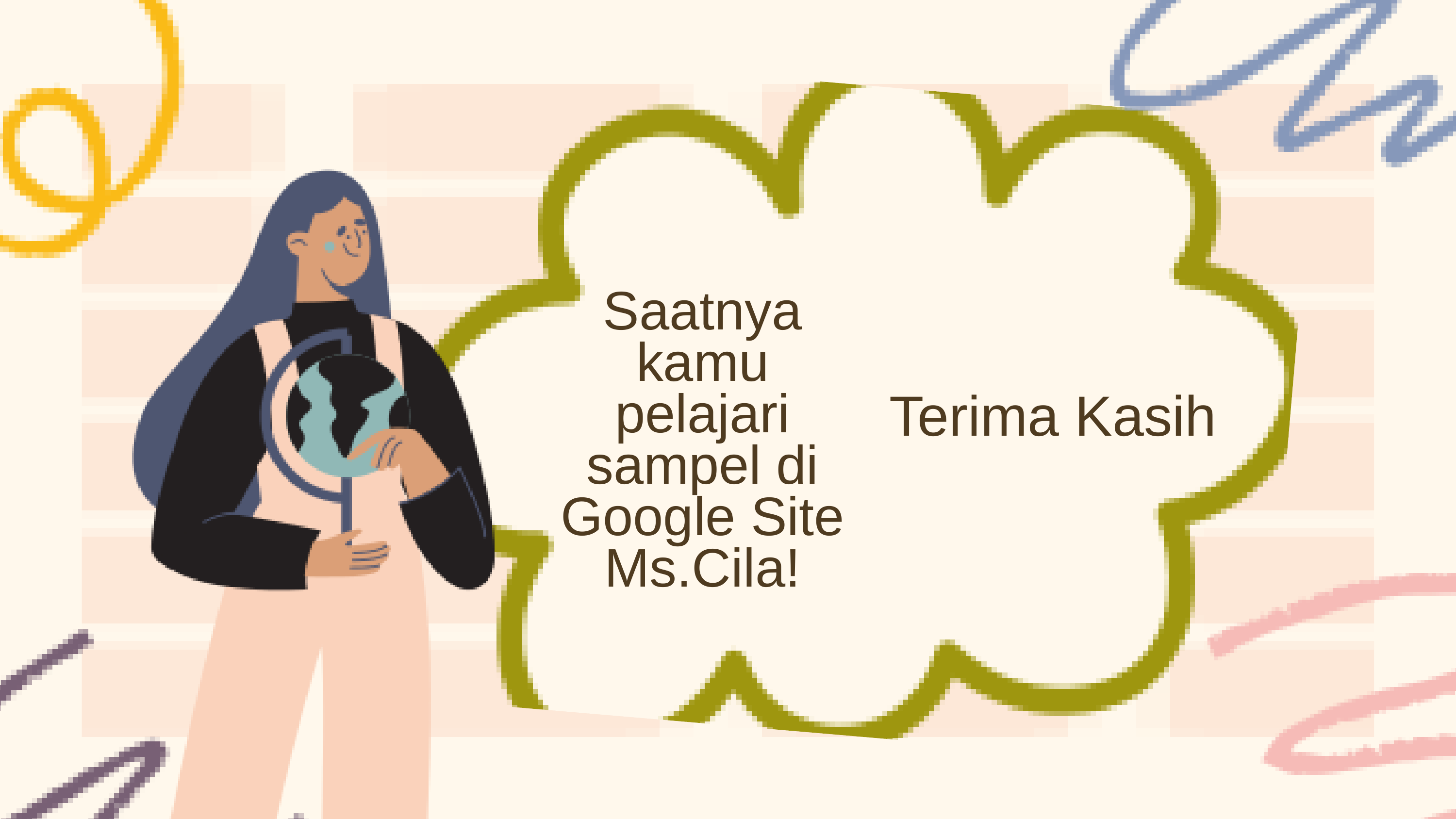

Saatnya kamu pelajari sampel di Google Site Ms.Cila!
Terima Kasih